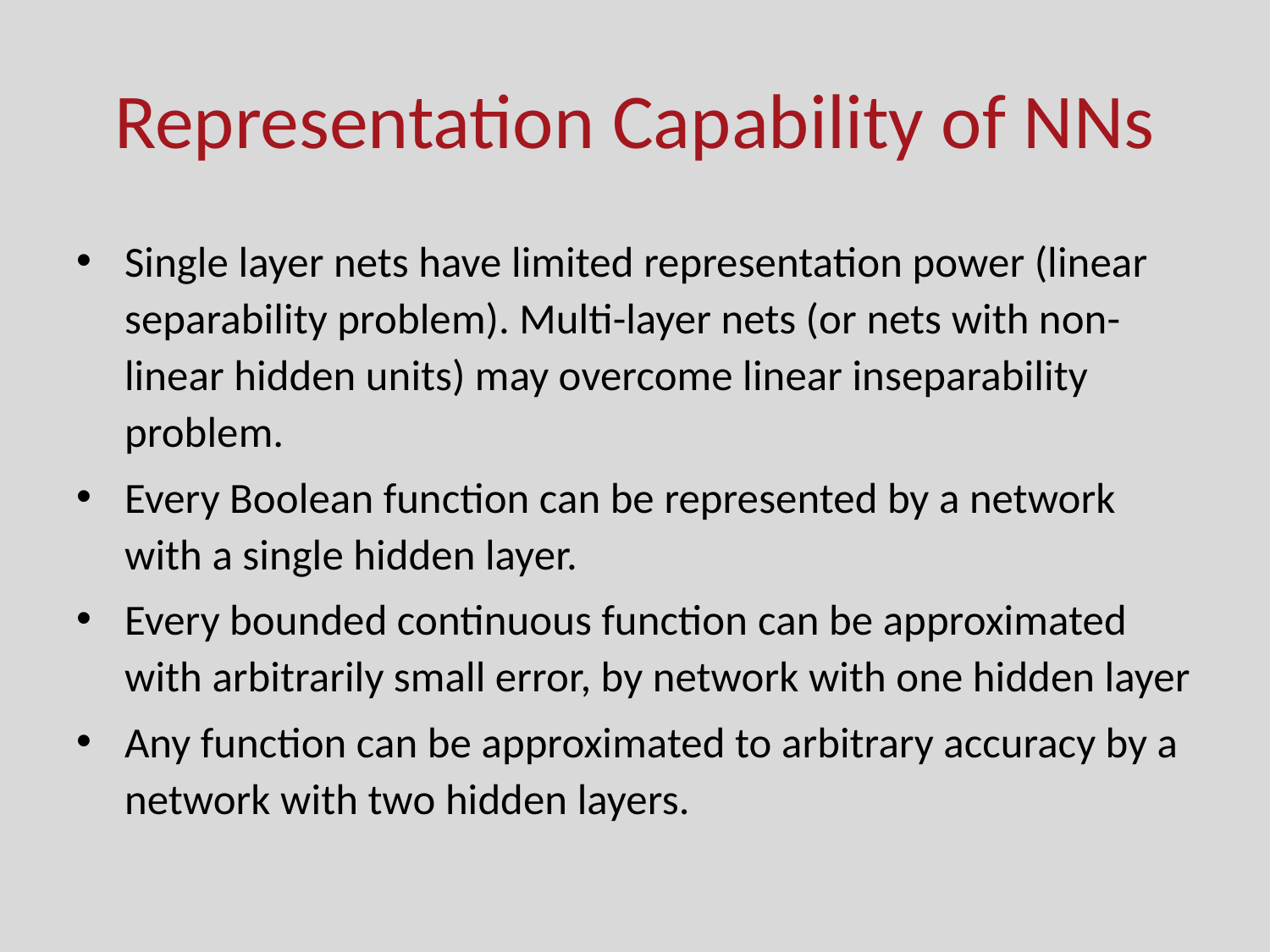

# Representation Capability of NNs
Single layer nets have limited representation power (linear separability problem). Multi-layer nets (or nets with non-linear hidden units) may overcome linear inseparability problem.
Every Boolean function can be represented by a network with a single hidden layer.
Every bounded continuous function can be approximated with arbitrarily small error, by network with one hidden layer
Any function can be approximated to arbitrary accuracy by a network with two hidden layers.